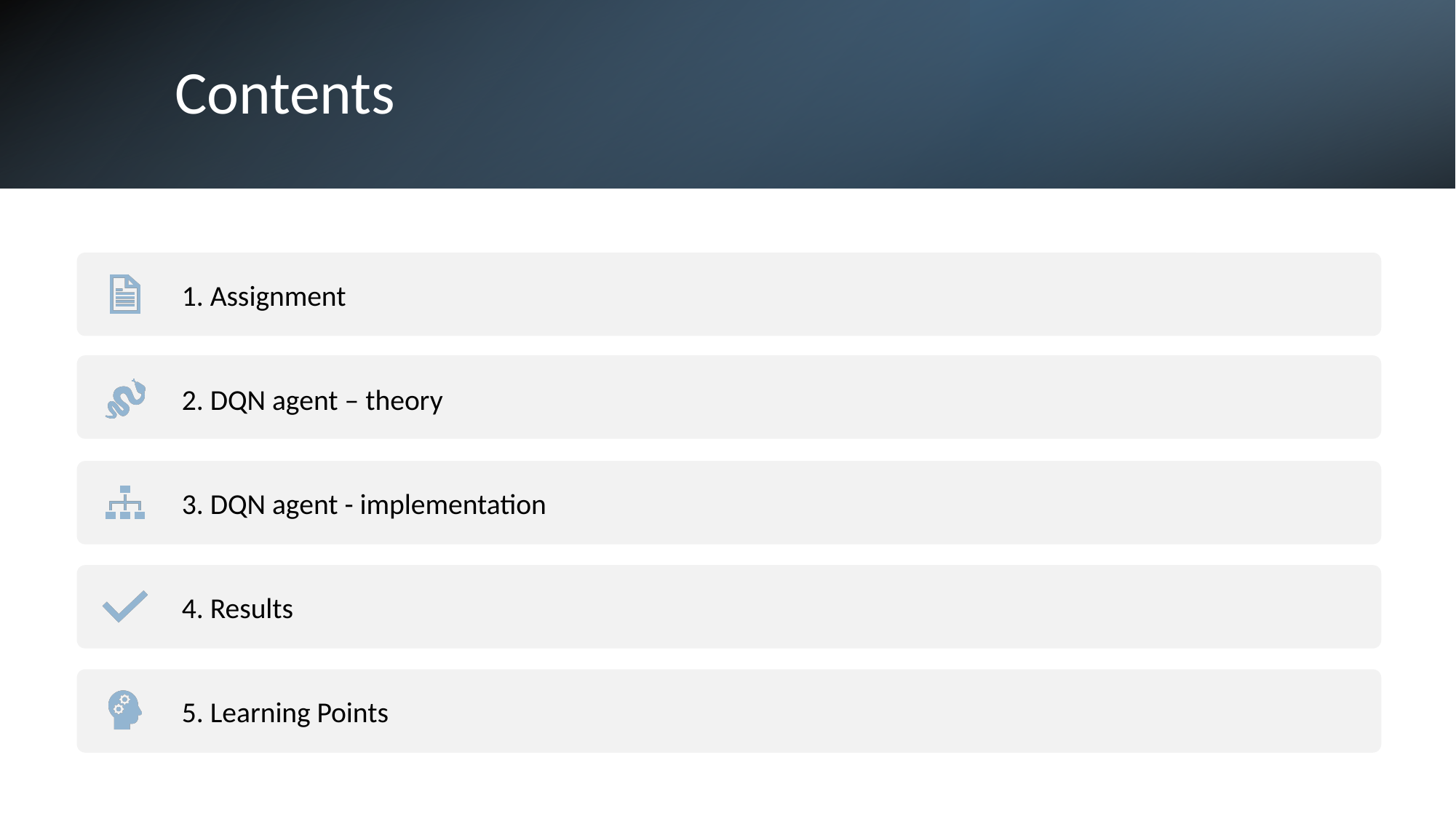

# Contents
1. Assignment
2. DQN agent – theory
3. DQN agent - implementation
4. Results
5. Learning Points